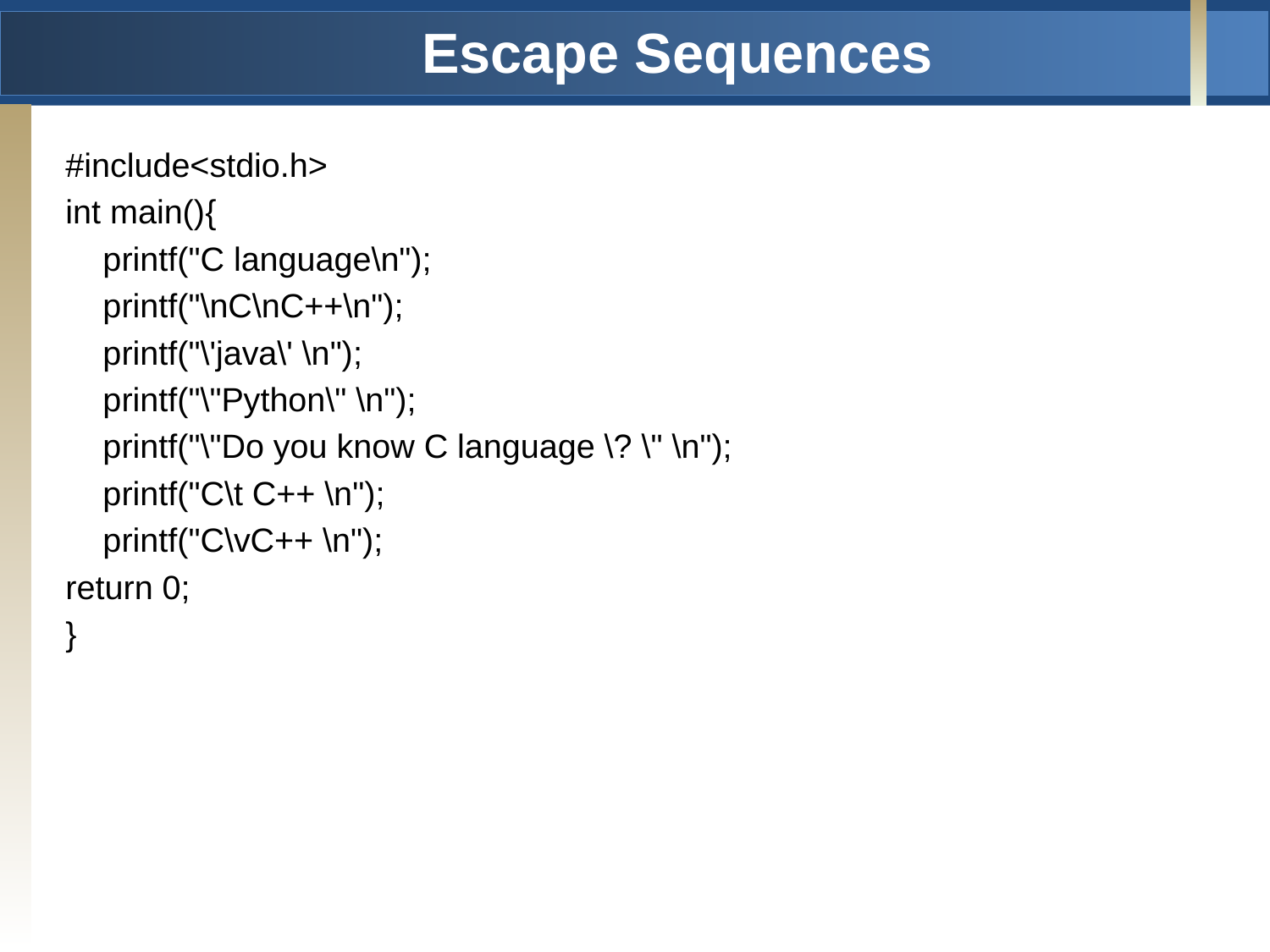

# Escape Sequences
#include<stdio.h>
int main(){
    printf("C language\n");
    printf("\nC\nC++\n");
    printf("\'java\' \n");
    printf("\"Python\" \n");
    printf("\"Do you know C language \? \" \n");
    printf("C\t C++ \n");
    printf("C\vC++ \n");
return 0;
}